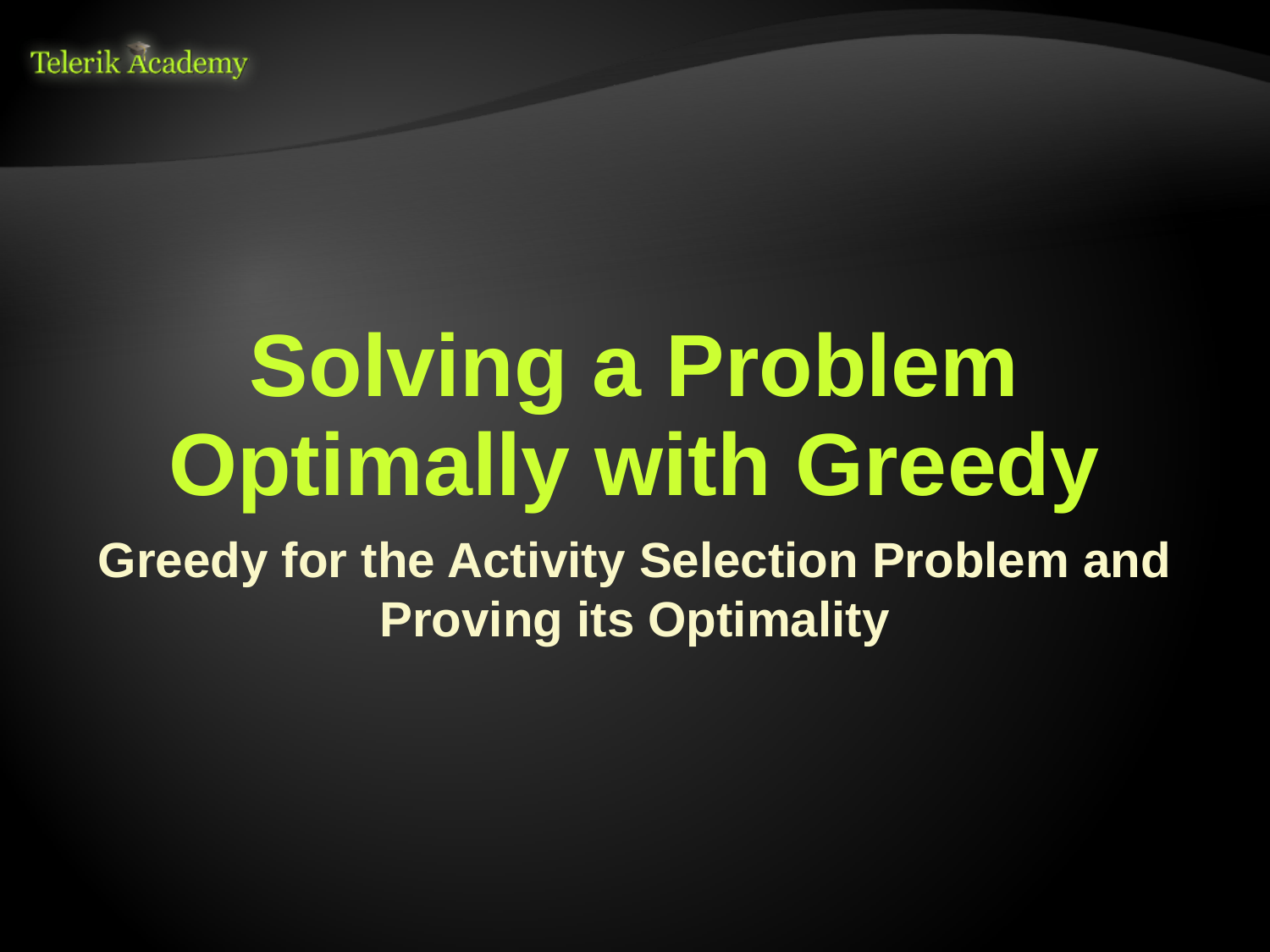

# Solving a Problem Optimally with Greedy
Greedy for the Activity Selection Problem and Proving its Optimality